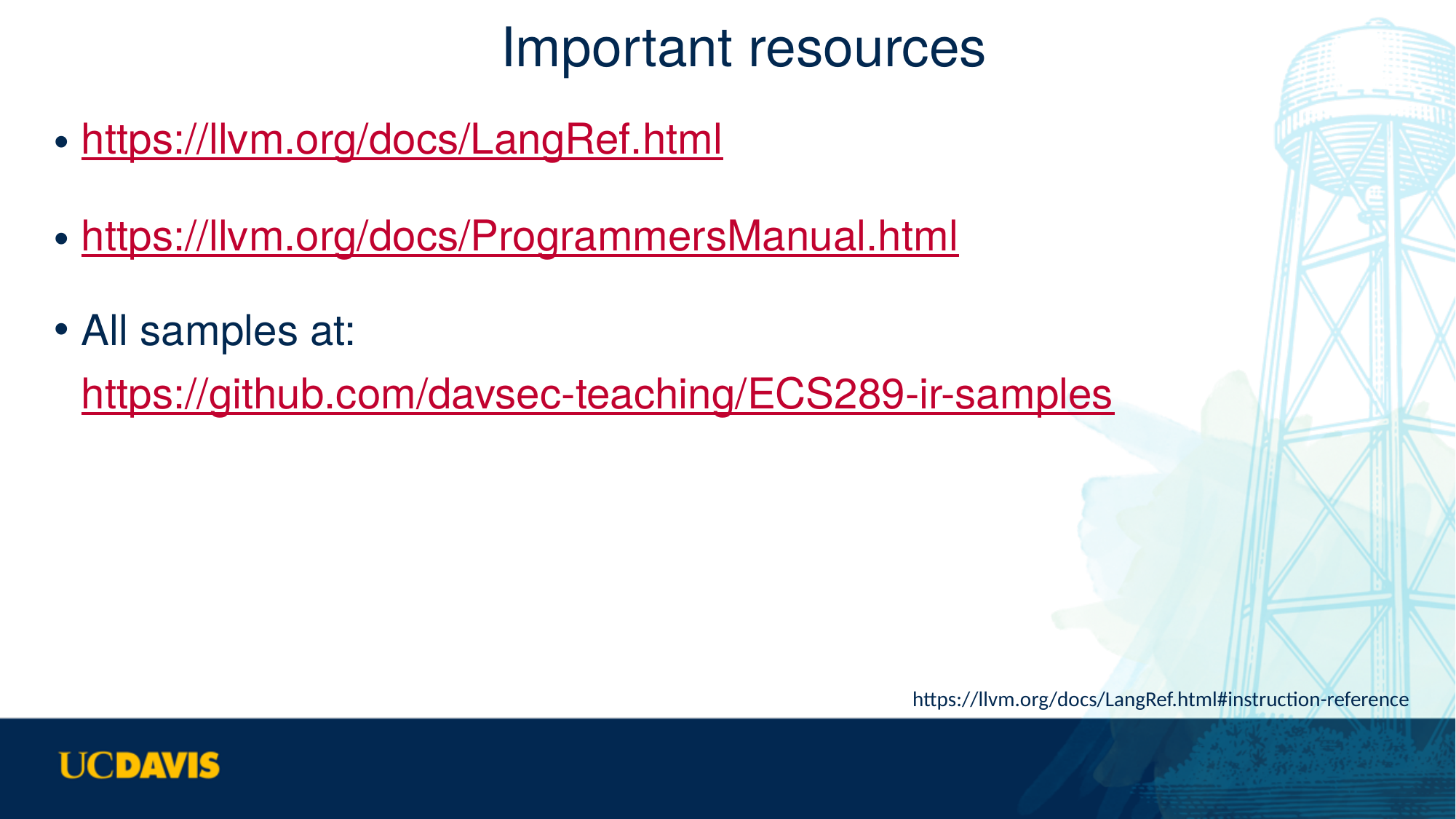

# Important resources
https://llvm.org/docs/LangRef.html
https://llvm.org/docs/ProgrammersManual.html
All samples at: https://github.com/davsec-teaching/ECS289-ir-samples

https://llvm.org/docs/LangRef.html#instruction-reference